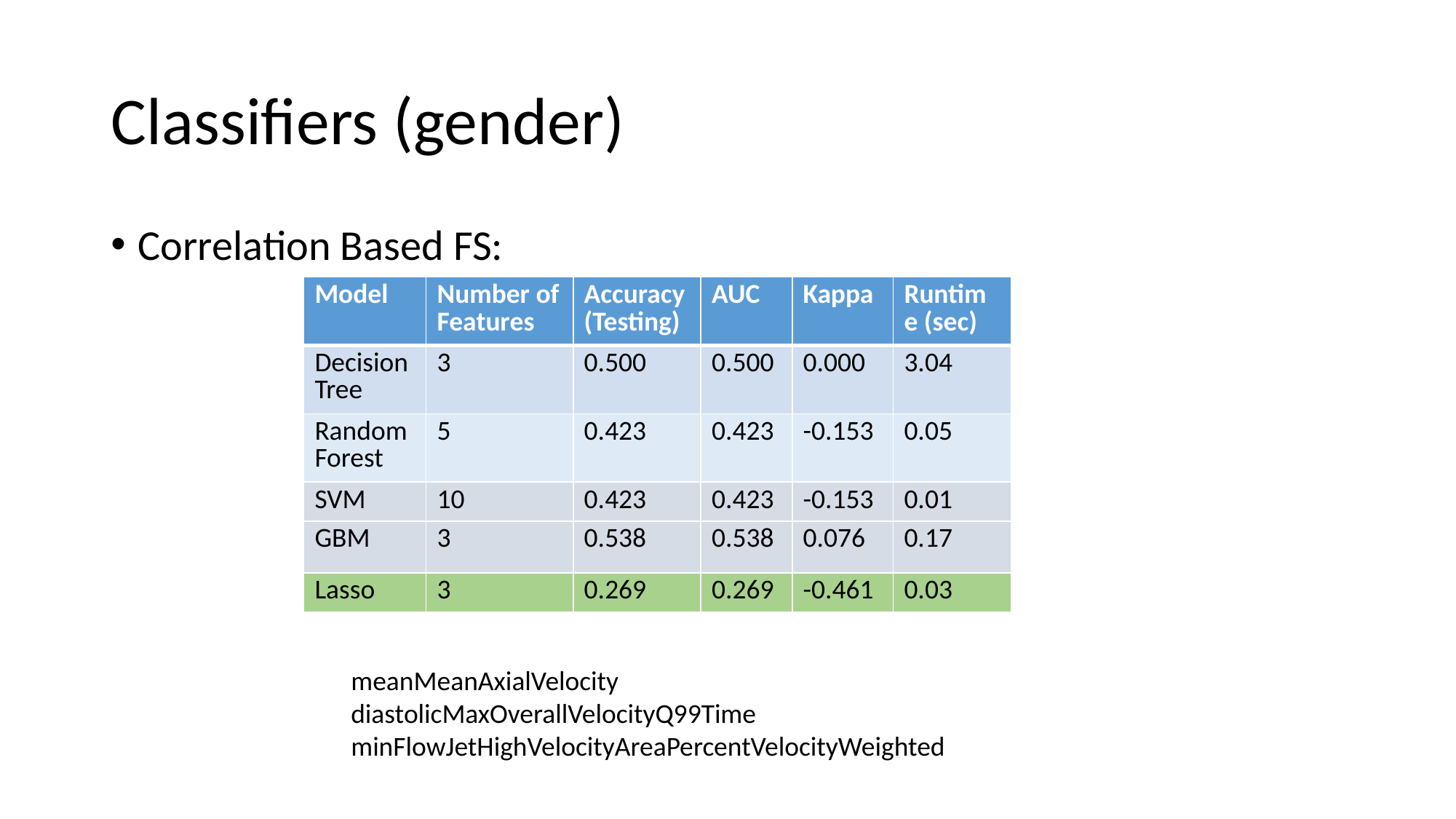

# Classifiers (gender)
Correlation Based FS:

| Model | Number of Features | Accuracy (Testing) | AUC | Kappa | Runtime (sec) |
| --- | --- | --- | --- | --- | --- |
| Decision Tree | 3 | 0.500 | 0.500 | 0.000 | 3.04 |
| Random Forest | 5 | 0.423 | 0.423 | -0.153 | 0.05 |
| SVM | 10 | 0.423 | 0.423 | -0.153 | 0.01 |
| GBM | 3 | 0.538 | 0.538 | 0.076 | 0.17 |
| Lasso | 3 | 0.269 | 0.269 | -0.461 | 0.03 |
meanMeanAxialVelocity
diastolicMaxOverallVelocityQ99Time
minFlowJetHighVelocityAreaPercentVelocityWeighted